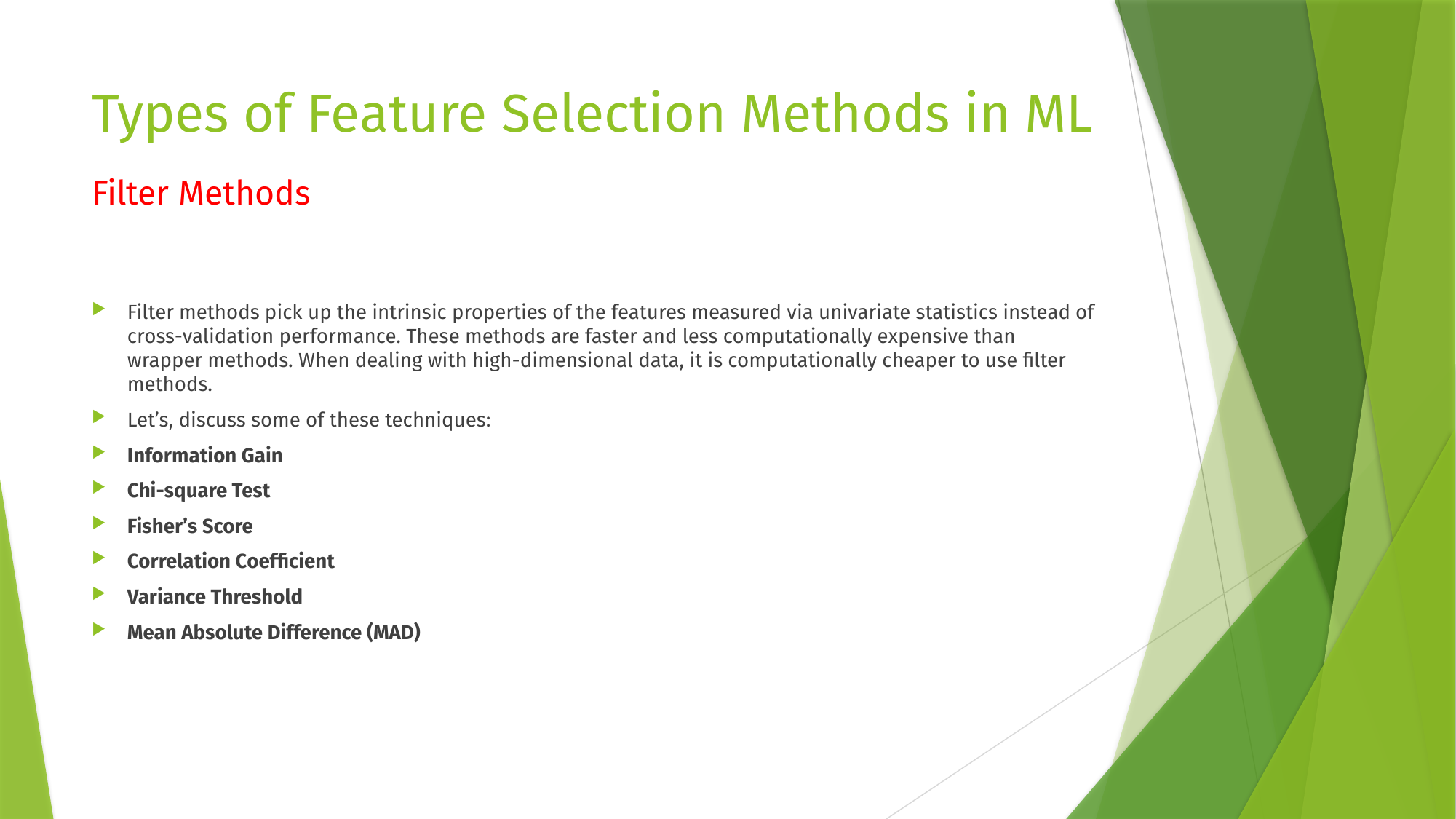

# Types of Feature Selection Methods in ML
Filter Methods

Filter methods pick up the intrinsic properties of the features measured via univariate statistics instead of cross-validation performance. These methods are faster and less computationally expensive than wrapper methods. When dealing with high-dimensional data, it is computationally cheaper to use filter methods.
Let’s, discuss some of these techniques:
Information Gain
Chi-square Test
Fisher’s Score
Correlation Coefficient
Variance Threshold
Mean Absolute Difference (MAD)